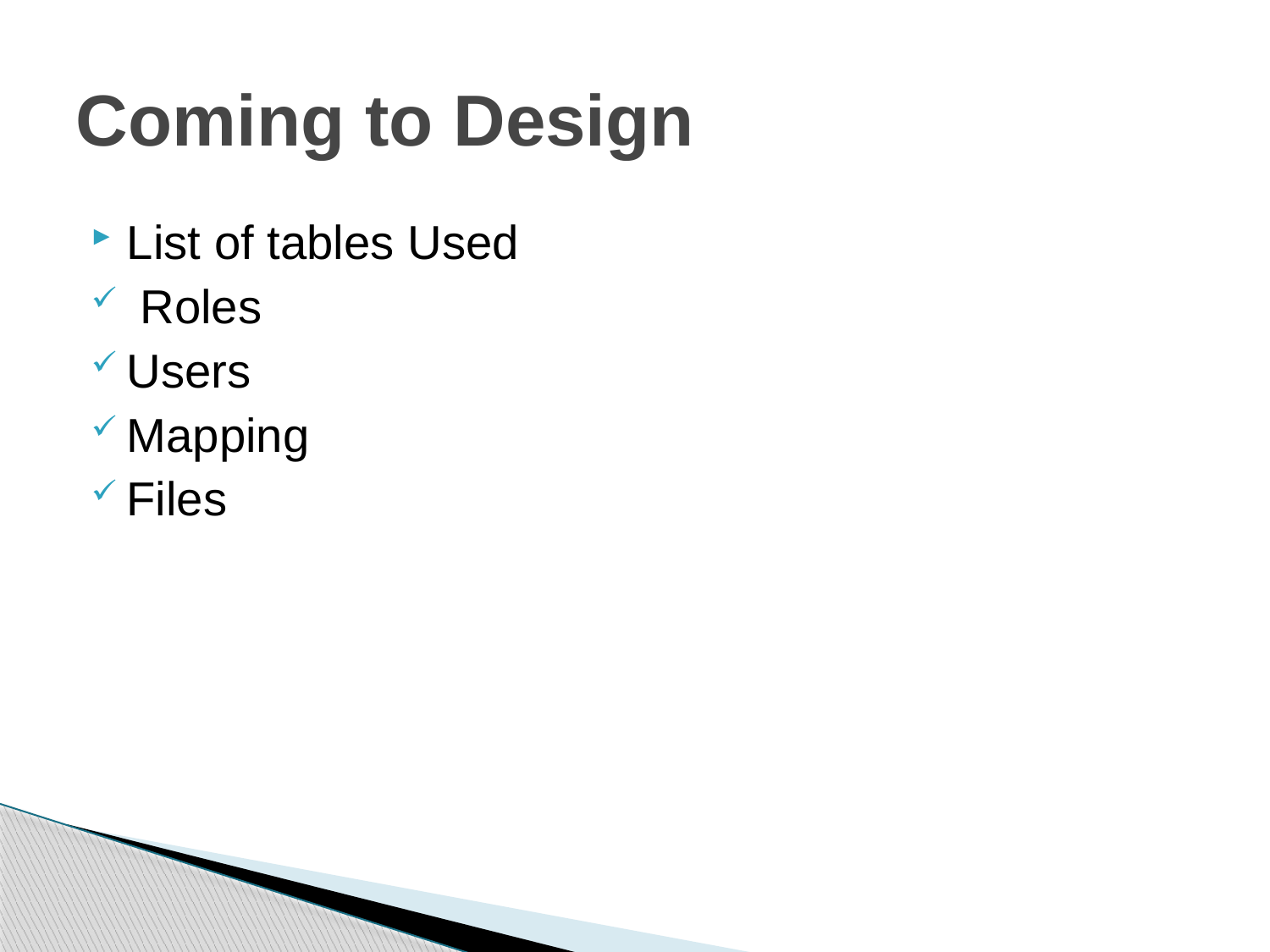

# Coming to Design
List of tables Used
 Roles
Users
Mapping
Files